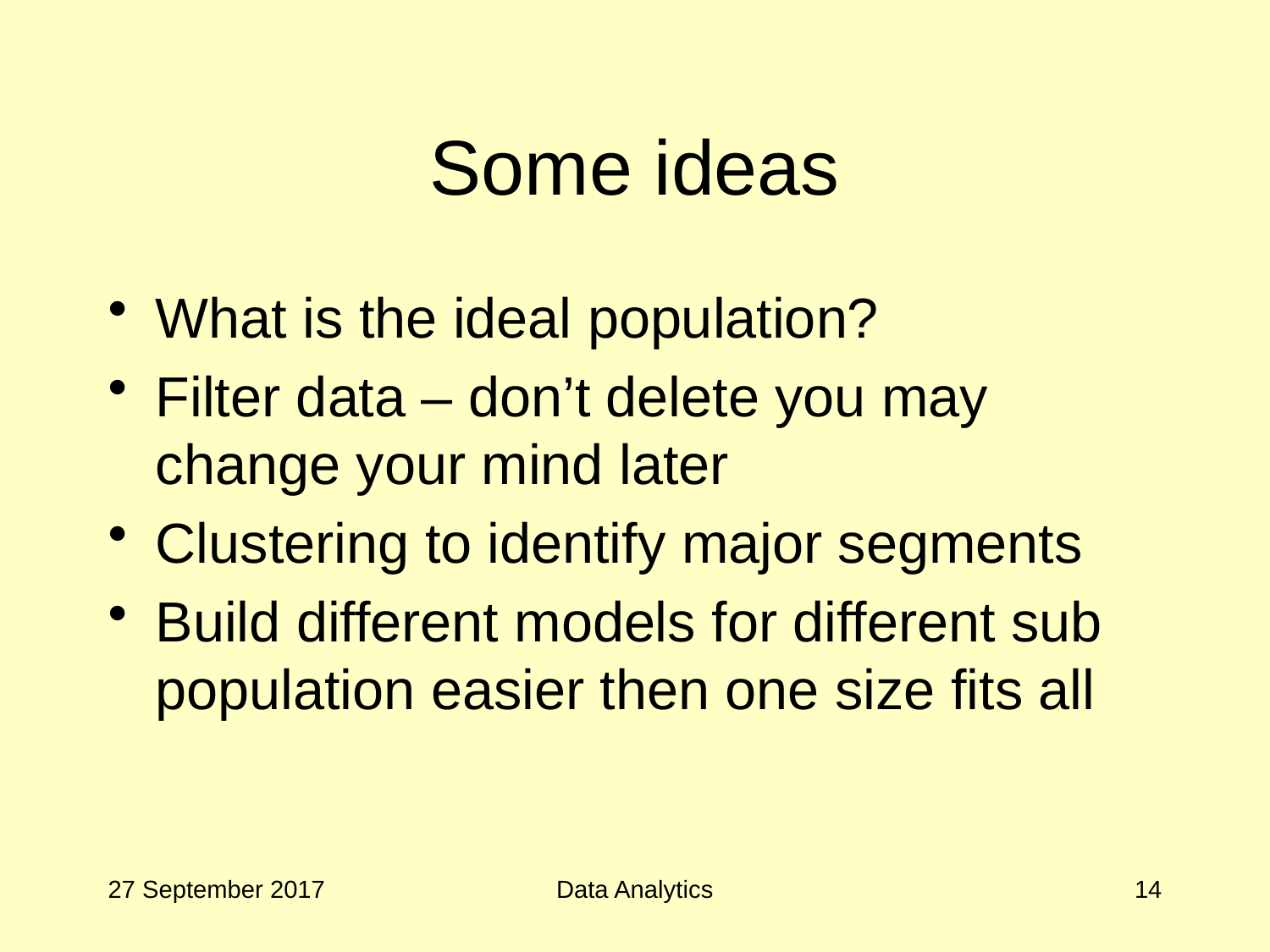

# Some ideas
What is the ideal population?
Filter data – don’t delete you may change your mind later
Clustering to identify major segments
Build different models for different sub population easier then one size fits all
27 September 2017
Data Analytics
14